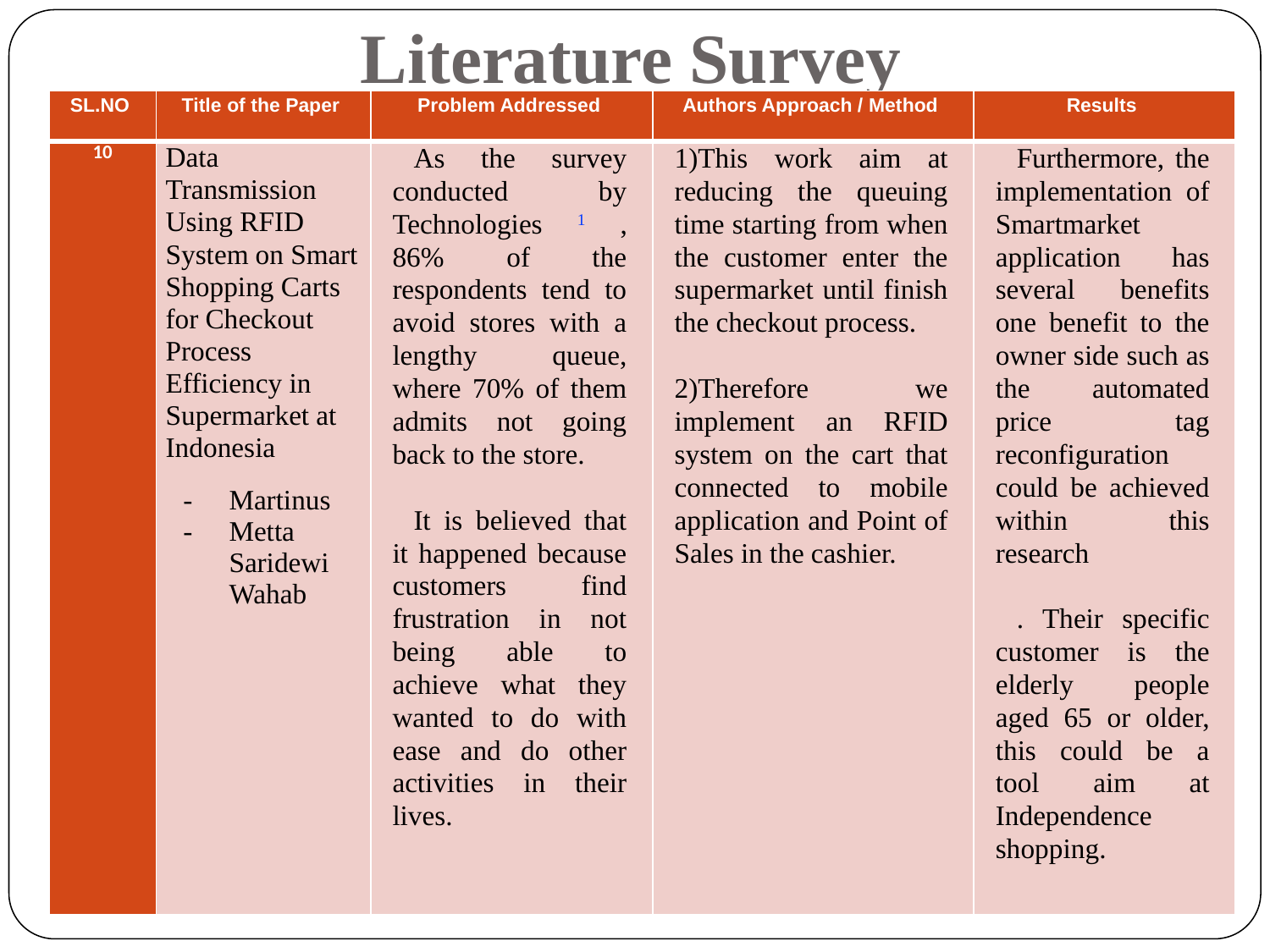

Literature Survey
| SL.NO | Title of the Paper | Problem Addressed | Authors Approach / Method | Results |
| --- | --- | --- | --- | --- |
| 10 | Data Transmission Using RFID System on Smart Shopping Carts for Checkout Process Efficiency in Supermarket at Indonesia Martinus Metta Saridewi Wahab | As the survey conducted by Technologies 1 , 86% of the respondents tend to avoid stores with a lengthy queue, where 70% of them admits not going back to the store. It is believed that it happened because customers find frustration in not being able to achieve what they wanted to do with ease and do other activities in their lives. | 1)This work aim at reducing the queuing time starting from when the customer enter the supermarket until finish the checkout process. 2)Therefore we implement an RFID system on the cart that connected to mobile application and Point of Sales in the cashier. | Furthermore, the implementation of Smartmarket application has several benefits one benefit to the owner side such as the automated price tag reconfiguration could be achieved within this research . Their specific customer is the elderly people aged 65 or older, this could be a tool aim at Independence shopping. |